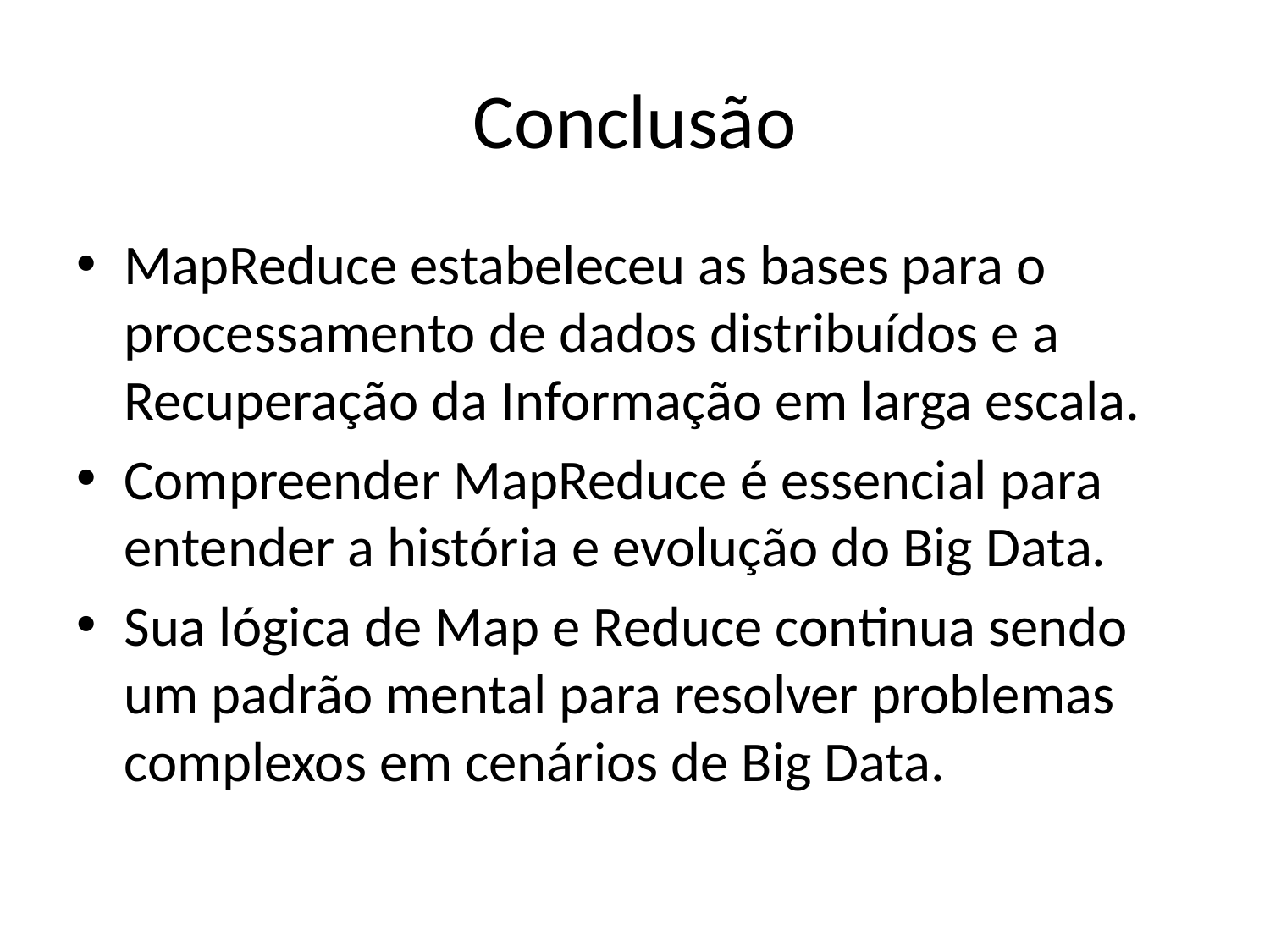

# Conclusão
MapReduce estabeleceu as bases para o processamento de dados distribuídos e a Recuperação da Informação em larga escala.
Compreender MapReduce é essencial para entender a história e evolução do Big Data.
Sua lógica de Map e Reduce continua sendo um padrão mental para resolver problemas complexos em cenários de Big Data.